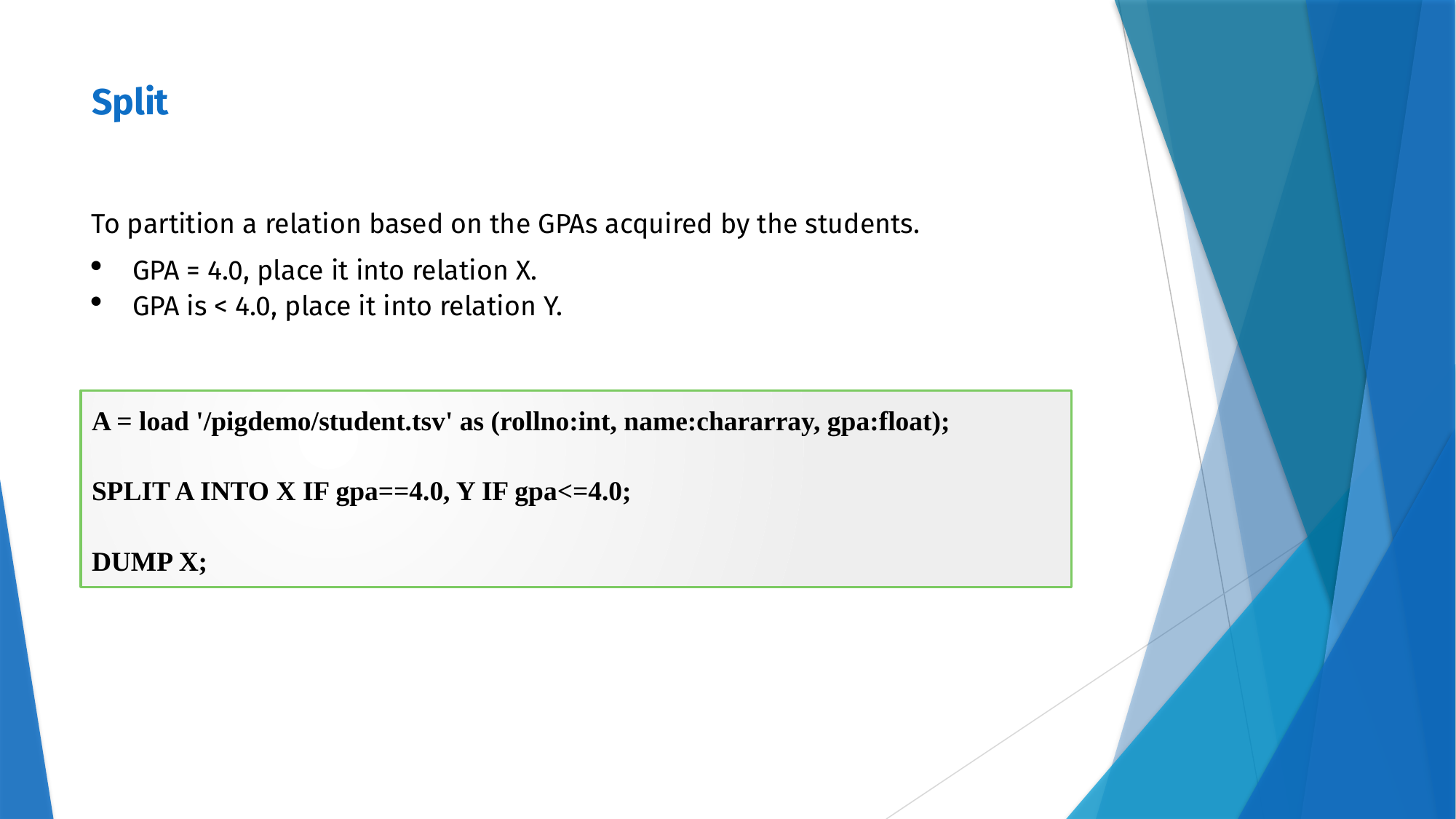

# Split
To partition a relation based on the GPAs acquired by the students.
GPA = 4.0, place it into relation X.
GPA is < 4.0, place it into relation Y.
A = load '/pigdemo/student.tsv' as (rollno:int, name:chararray, gpa:float);

SPLIT A INTO X IF gpa==4.0, Y IF gpa<=4.0;

DUMP X;